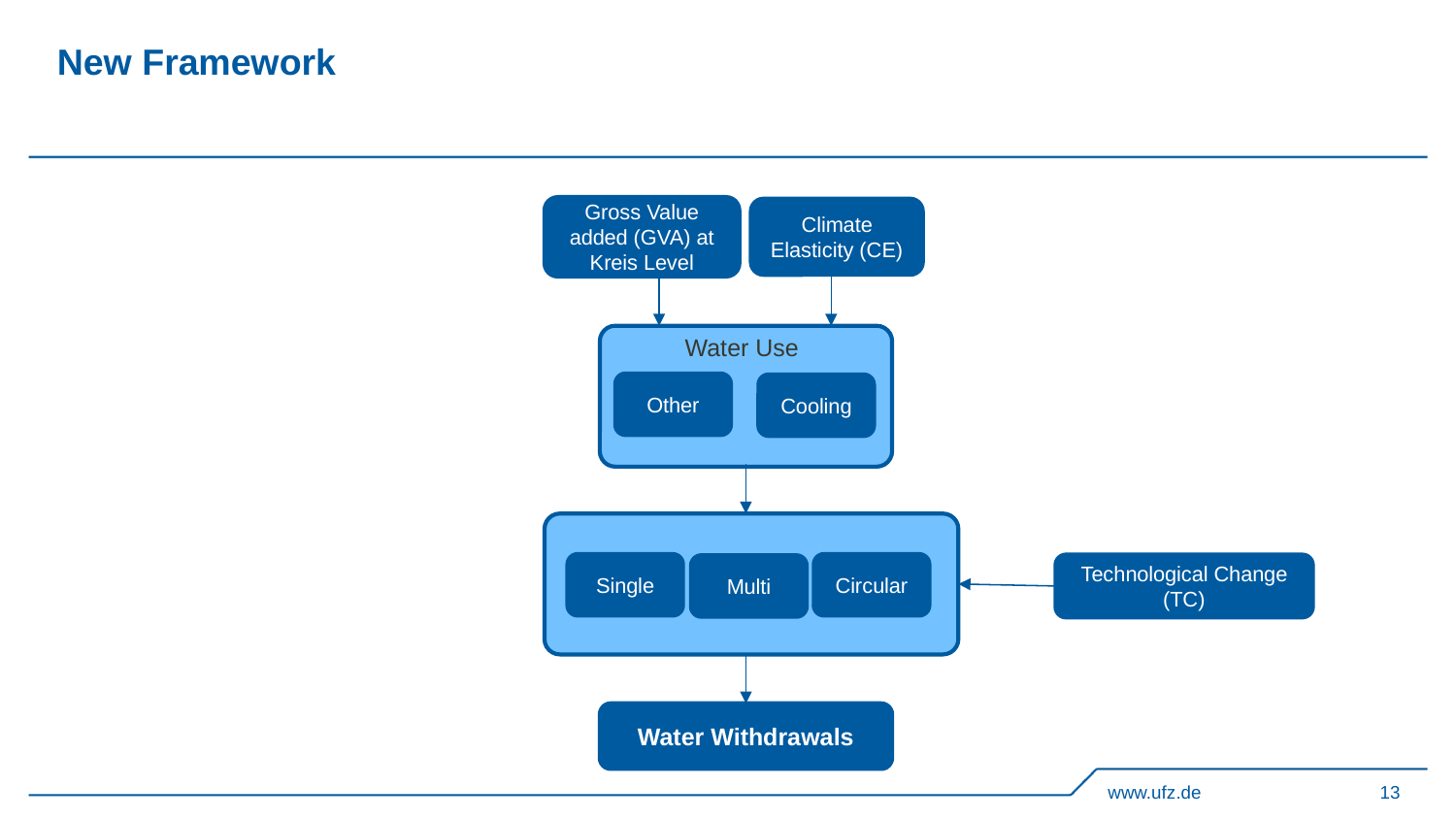

# New Framework
Gross Value added (GVA) at Kreis Level
Climate Elasticity (CE)
Water Use

Other
Cooling

Single
Circular
Technological Change (TC)
Multi
Water Withdrawals
www.ufz.de
13